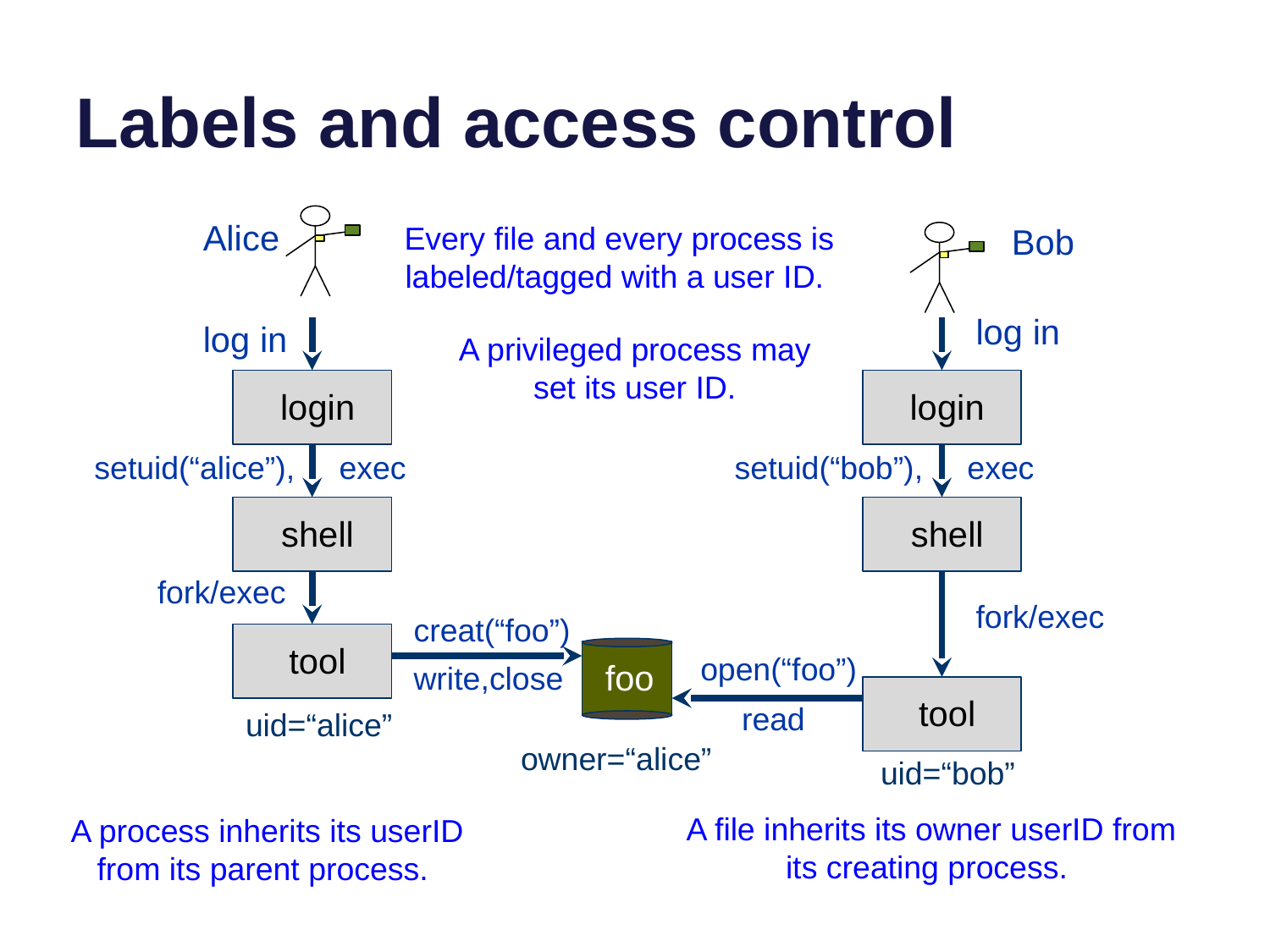

# Labels and access control

Every file and every process is labeled/tagged with a user ID.
Alice
Bob

log in
log in
A privileged process may set its user ID.

login
login
        setuid(“alice”),     exec
        setuid(“bob”),     exec

shell
shell
fork/exec
fork/exec
creat(“foo”)

tool

foo
open(“foo”)
write,close

tool
read
uid=“alice”

owner=“alice”
uid=“bob”
A file inherits its owner userID from its creating process.
A process inherits its userID from its parent process.